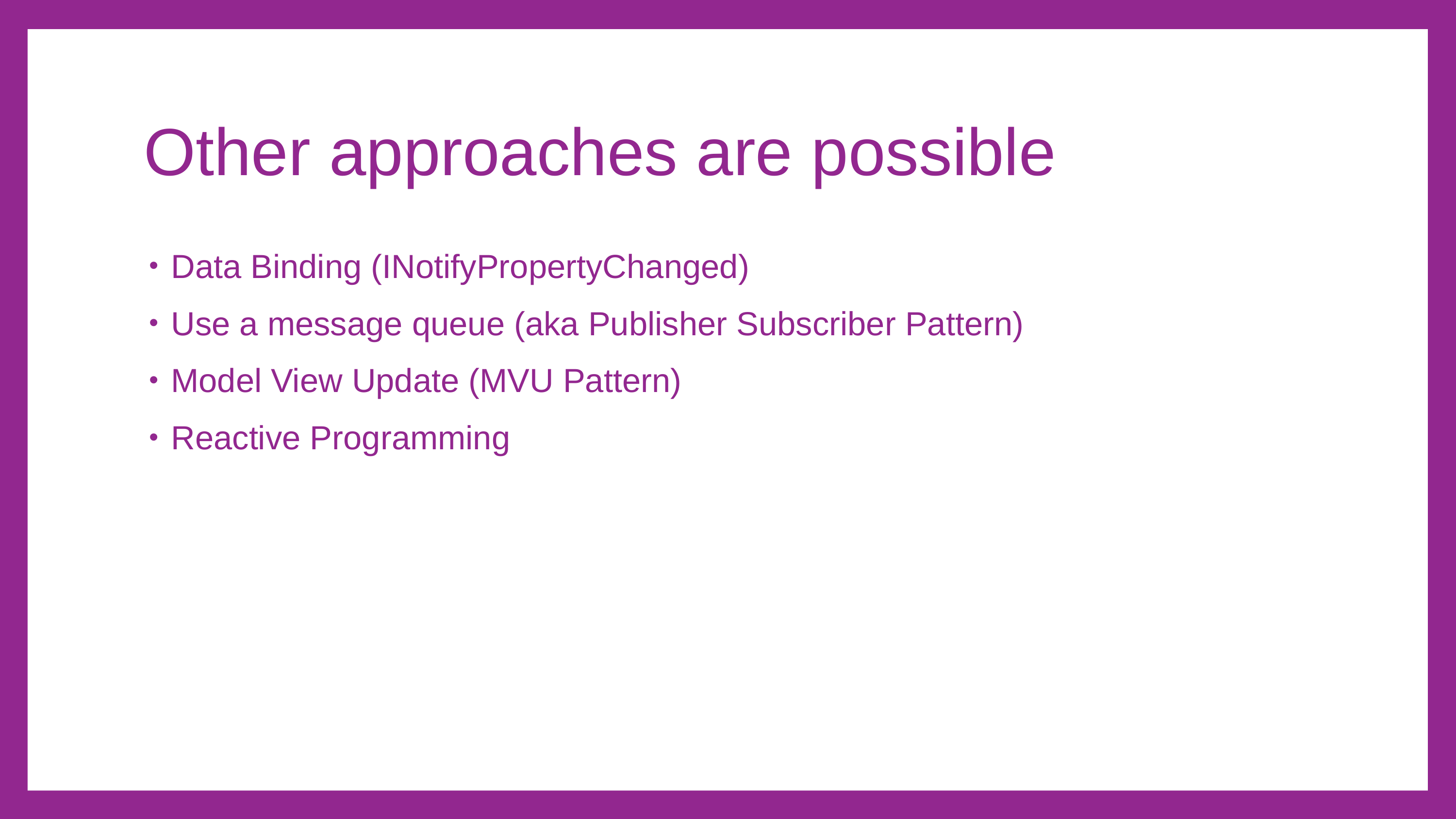

# Other approaches are possible
Data Binding (INotifyPropertyChanged)
Use a message queue (aka Publisher Subscriber Pattern)
Model View Update (MVU Pattern)
Reactive Programming